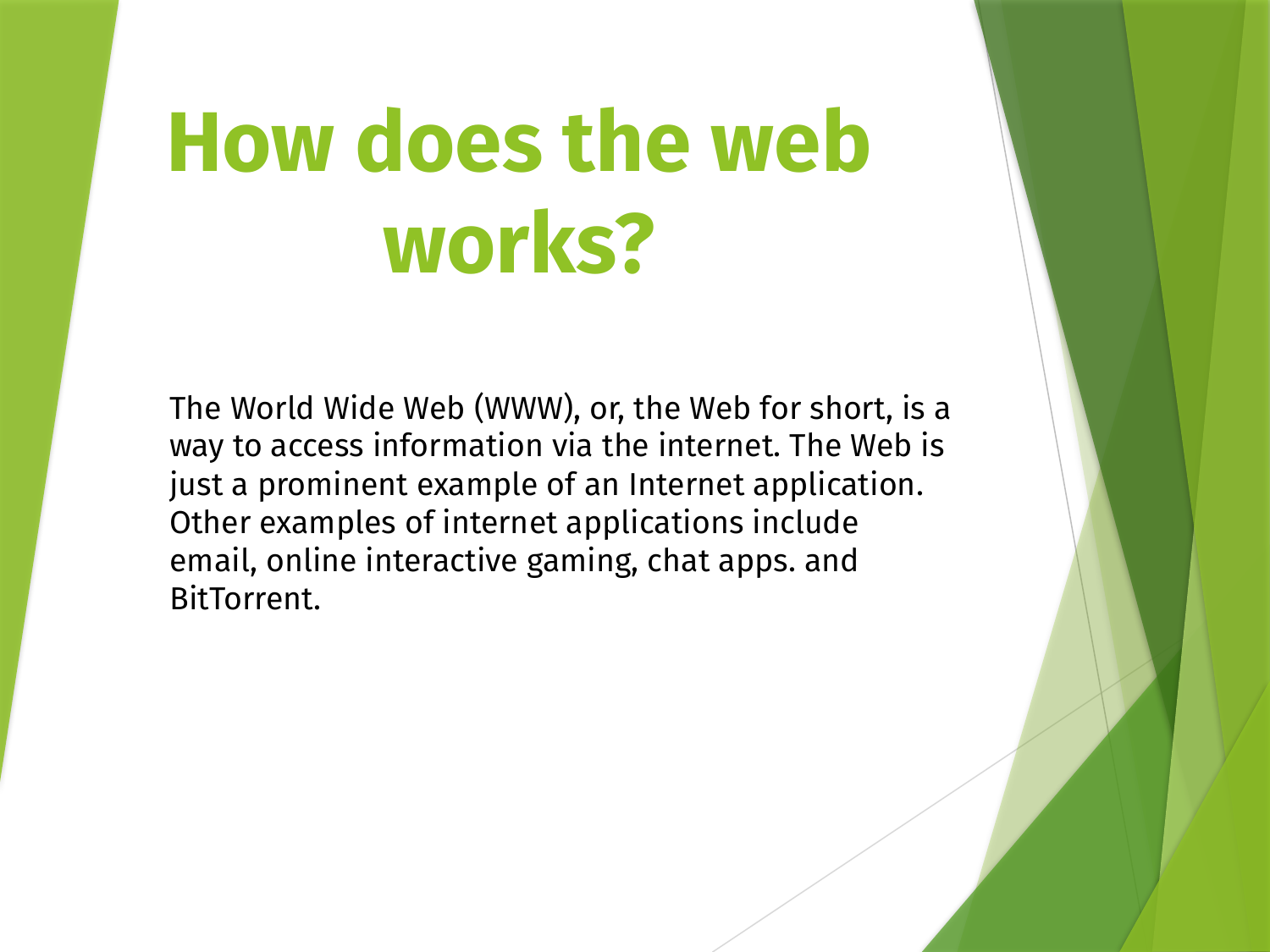

# How does the web works?
The World Wide Web (WWW), or, the Web for short, is a way to access information via the internet. The Web is just a prominent example of an Internet application. Other examples of internet applications include email, online interactive gaming, chat apps. and BitTorrent.